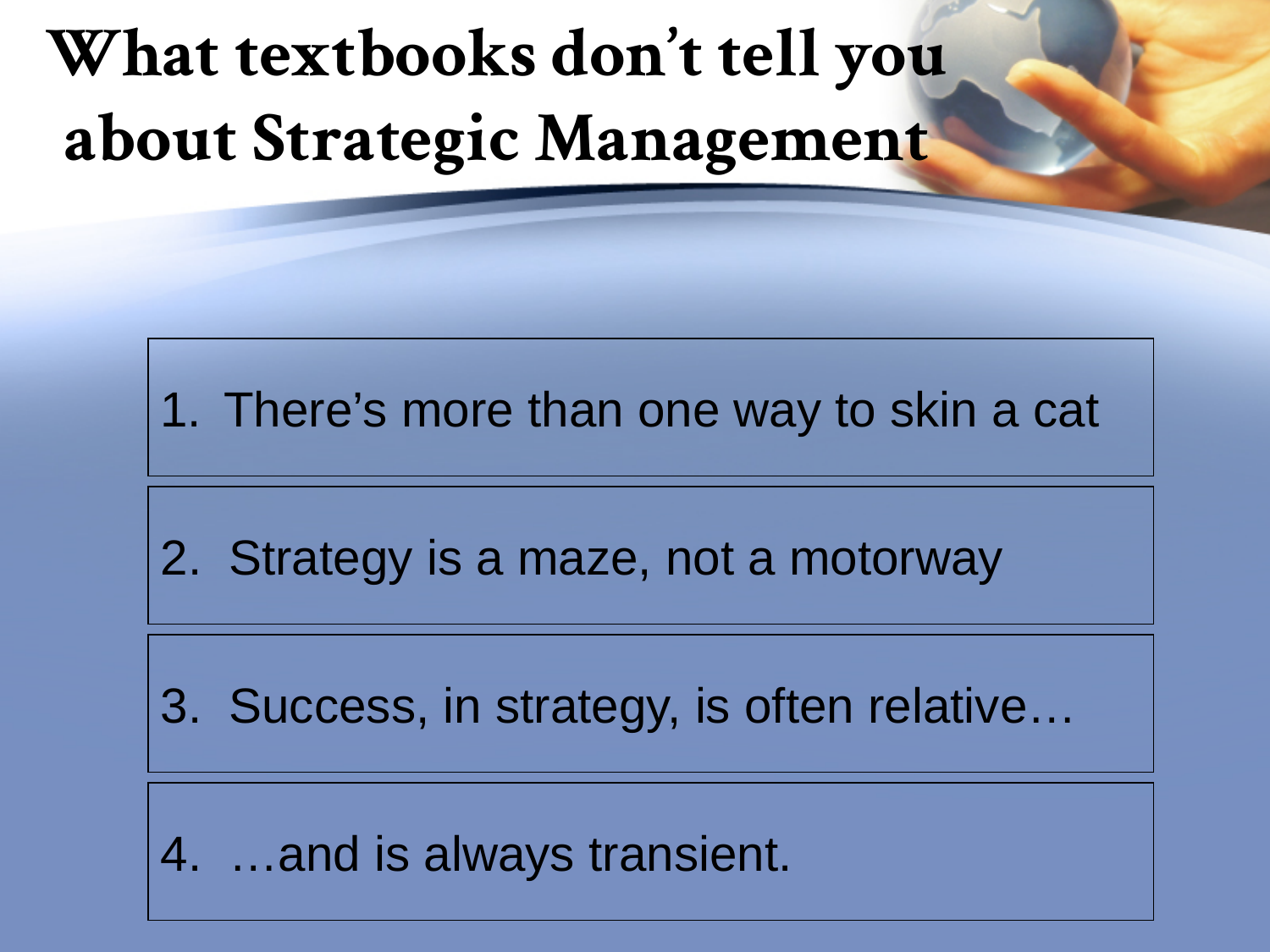

What textbooks don’t tell you about Strategic Management
There’s more than one way to skin a cat
2.  Strategy is a maze, not a motorway
3.  Success, in strategy, is often relative…
4.  …and is always transient.